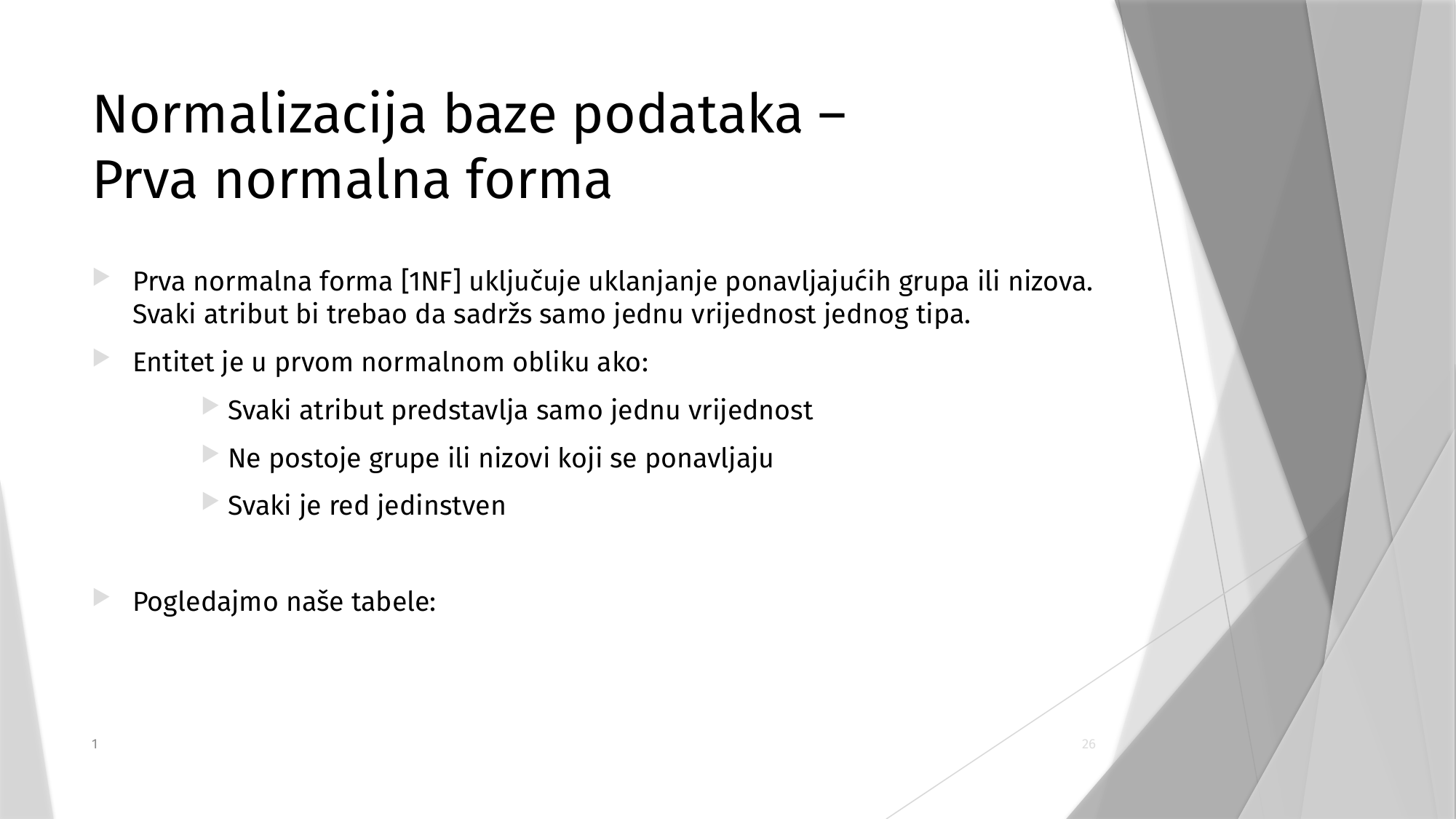

# Normalizacija baze podataka – Prva normalna forma
Prva normalna forma [1NF] uključuje uklanjanje ponavljajućih grupa ili nizova. Svaki atribut bi trebao da sadržs samo jednu vrijednost jednog tipa.
Entitet je u prvom normalnom obliku ako:
Svaki atribut predstavlja samo jednu vrijednost
Ne postoje grupe ili nizovi koji se ponavljaju
Svaki je red jedinstven

Pogledajmo naše tabele:
1
26